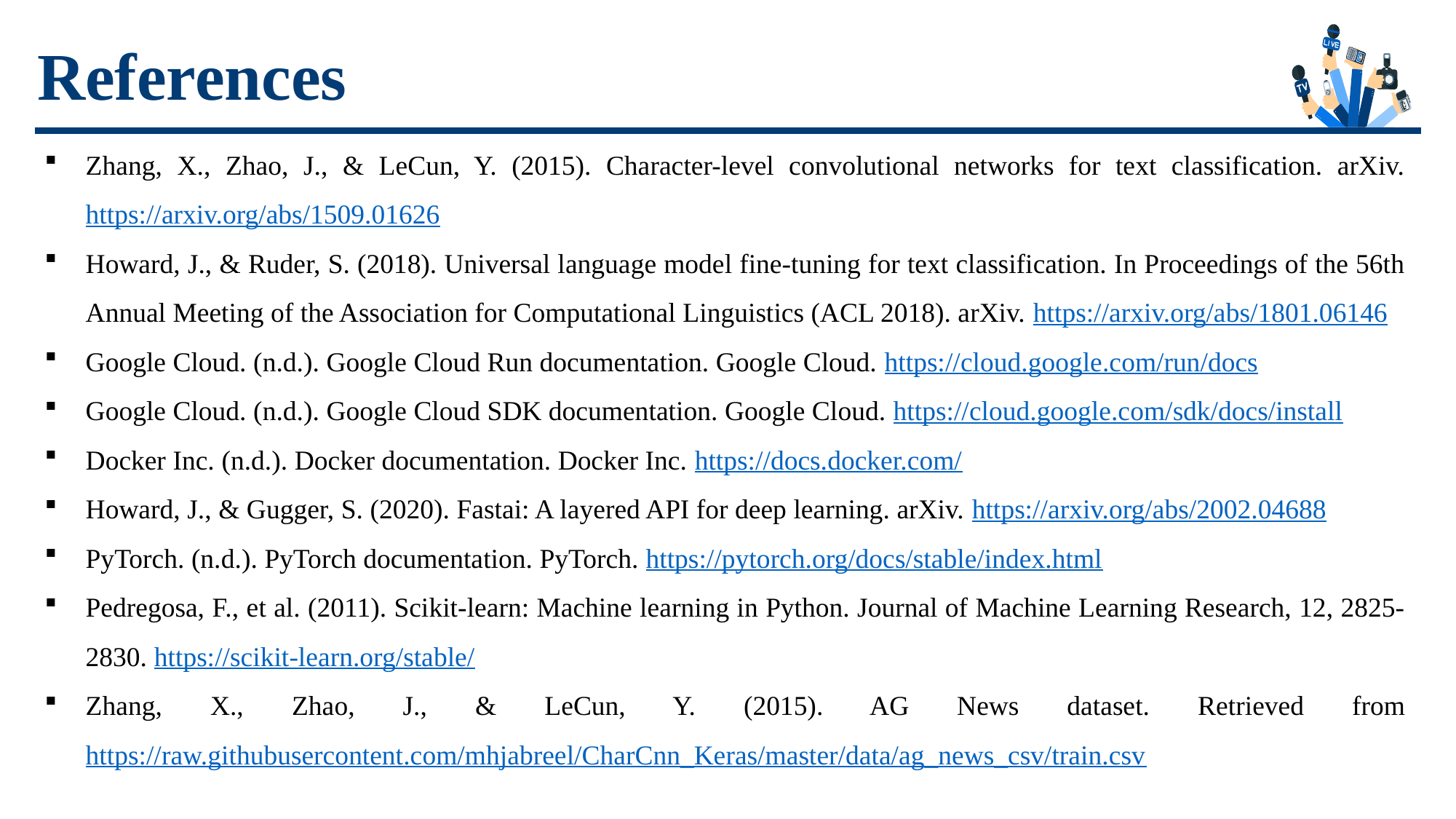

References

Zhang, X., Zhao, J., & LeCun, Y. (2015). Character-level convolutional networks for text classification. arXiv. https://arxiv.org/abs/1509.01626
Howard, J., & Ruder, S. (2018). Universal language model fine-tuning for text classification. In Proceedings of the 56th Annual Meeting of the Association for Computational Linguistics (ACL 2018). arXiv. https://arxiv.org/abs/1801.06146
Google Cloud. (n.d.). Google Cloud Run documentation. Google Cloud. https://cloud.google.com/run/docs
Google Cloud. (n.d.). Google Cloud SDK documentation. Google Cloud. https://cloud.google.com/sdk/docs/install
Docker Inc. (n.d.). Docker documentation. Docker Inc. https://docs.docker.com/
Howard, J., & Gugger, S. (2020). Fastai: A layered API for deep learning. arXiv. https://arxiv.org/abs/2002.04688
PyTorch. (n.d.). PyTorch documentation. PyTorch. https://pytorch.org/docs/stable/index.html
Pedregosa, F., et al. (2011). Scikit-learn: Machine learning in Python. Journal of Machine Learning Research, 12, 2825-2830. https://scikit-learn.org/stable/
Zhang, X., Zhao, J., & LeCun, Y. (2015). AG News dataset. Retrieved from https://raw.githubusercontent.com/mhjabreel/CharCnn_Keras/master/data/ag_news_csv/train.csv